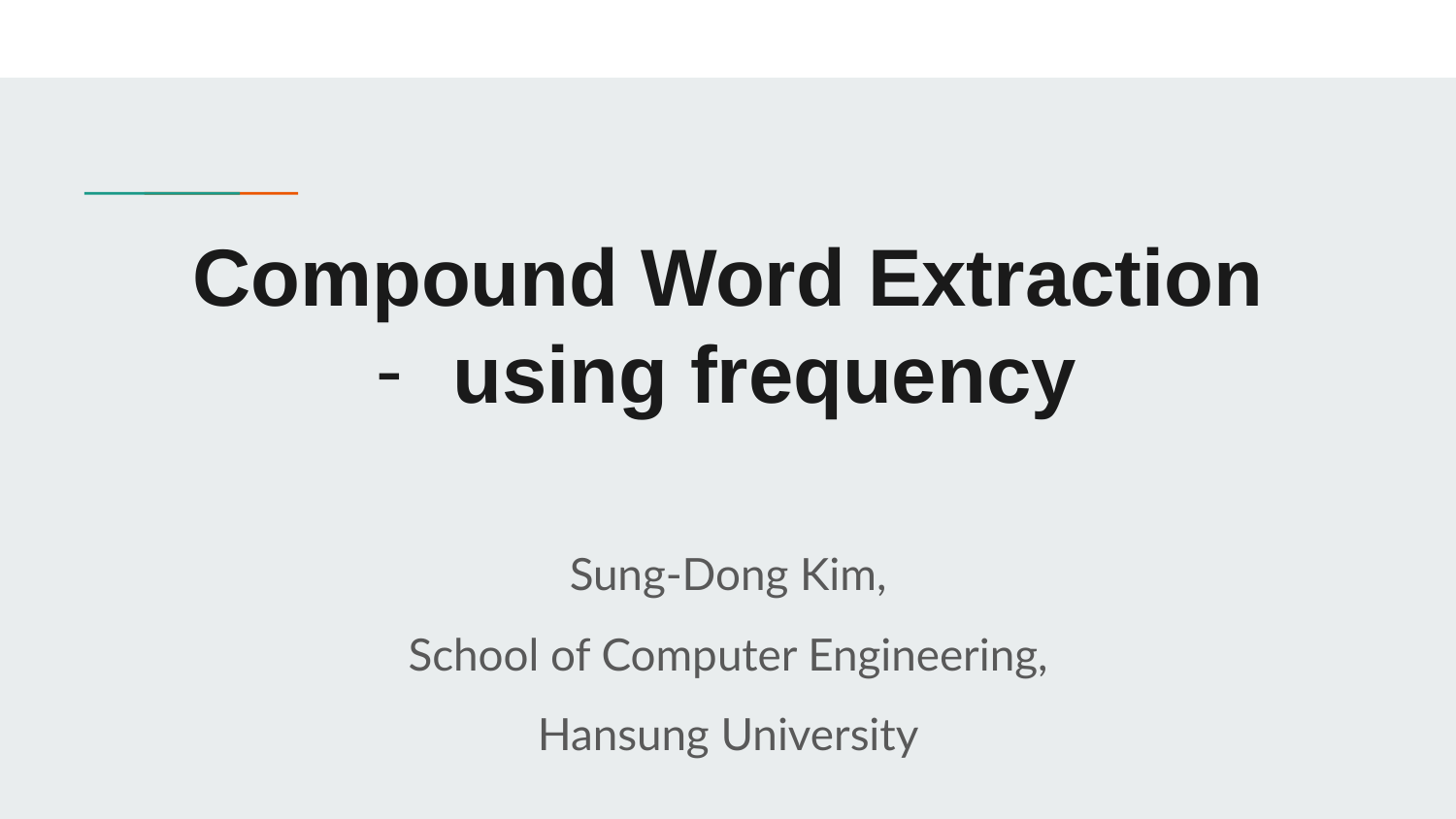

# Compound Word Extraction
using frequency
Sung-Dong Kim,
School of Computer Engineering,
Hansung University